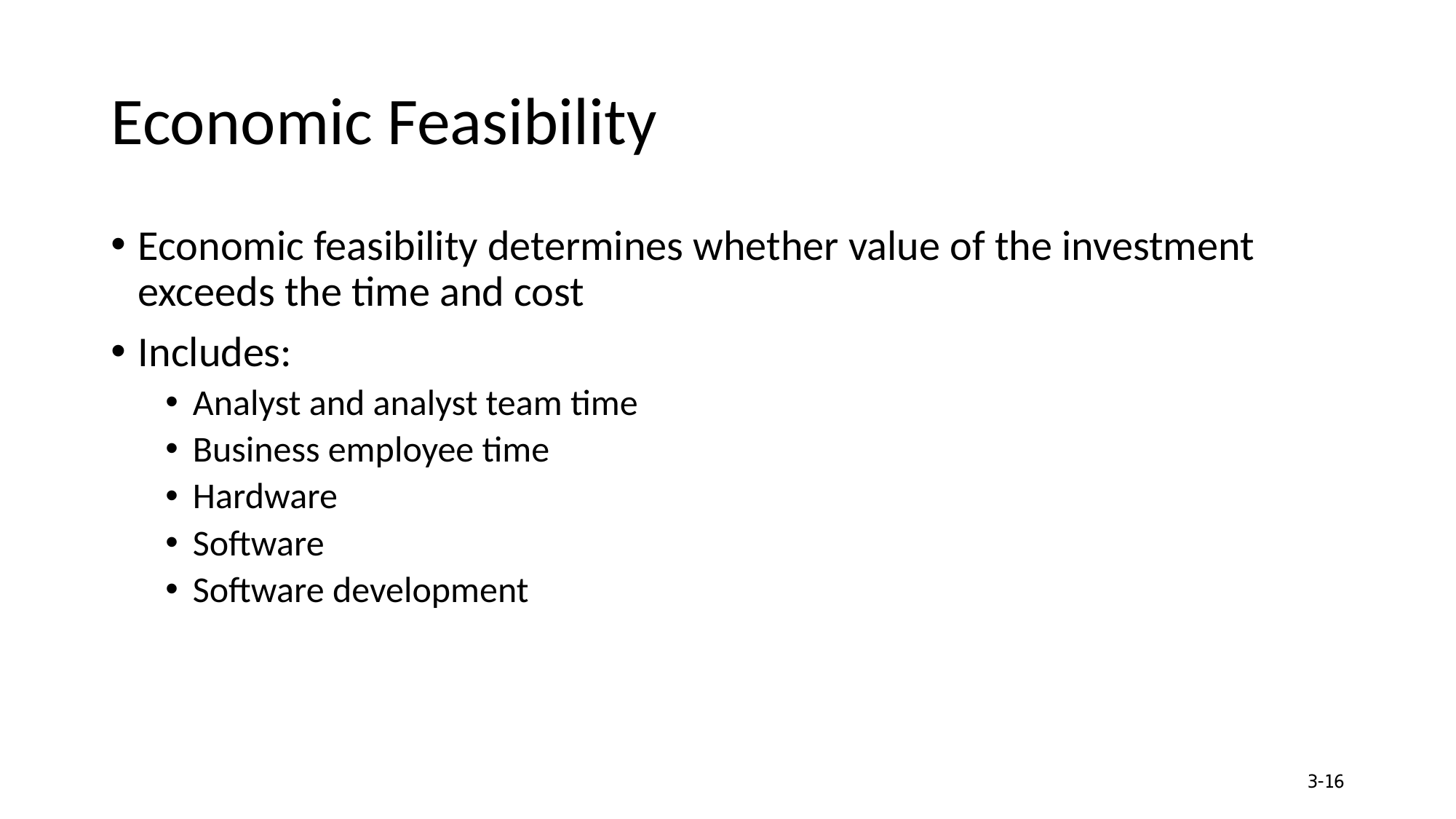

# Economic Feasibility
Economic feasibility determines whether value of the investment exceeds the time and cost
Includes:
Analyst and analyst team time
Business employee time
Hardware
Software
Software development
3-16